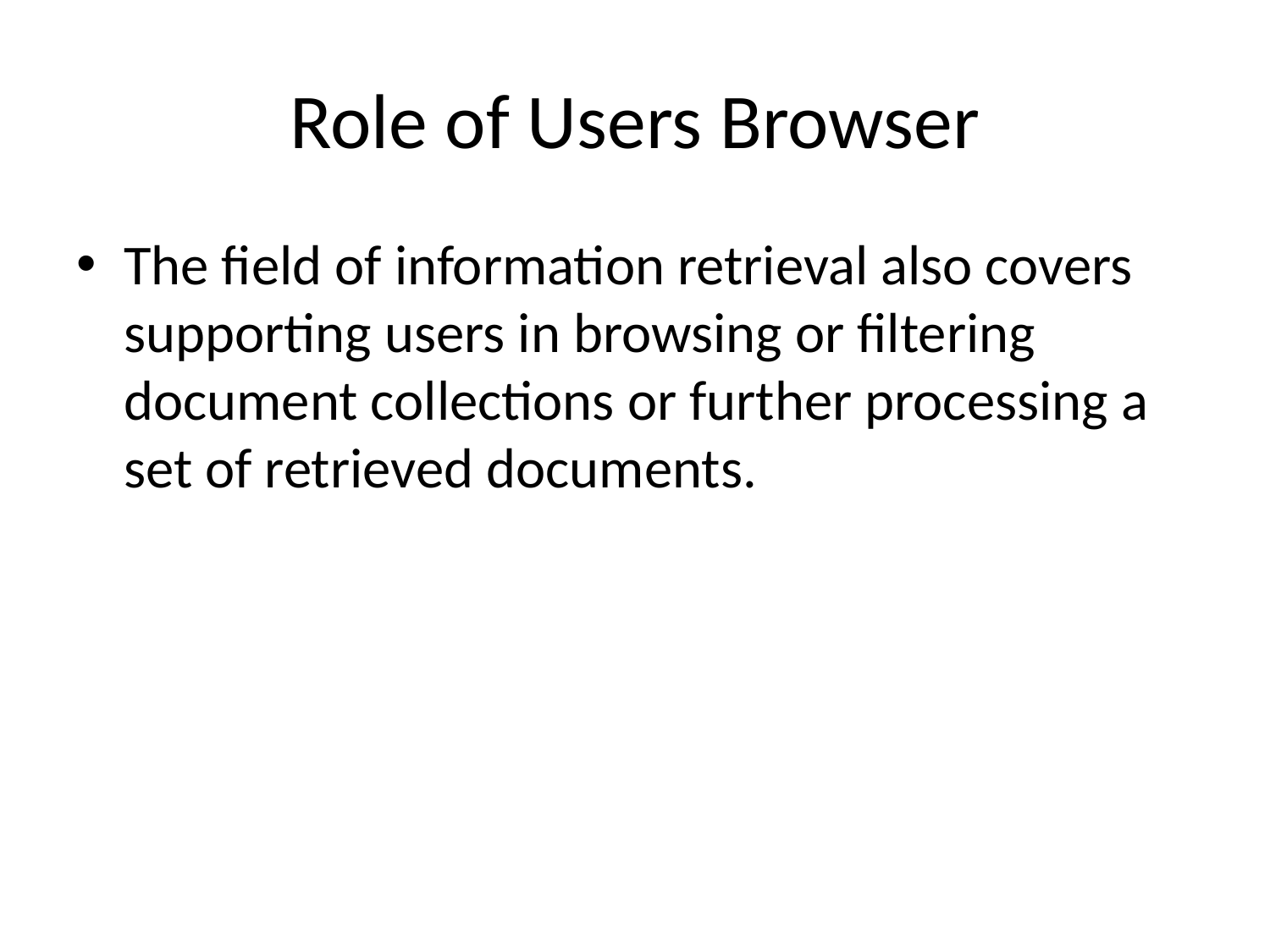

# Role of Users Browser
The field of information retrieval also covers supporting users in browsing or filtering document collections or further processing a set of retrieved documents.